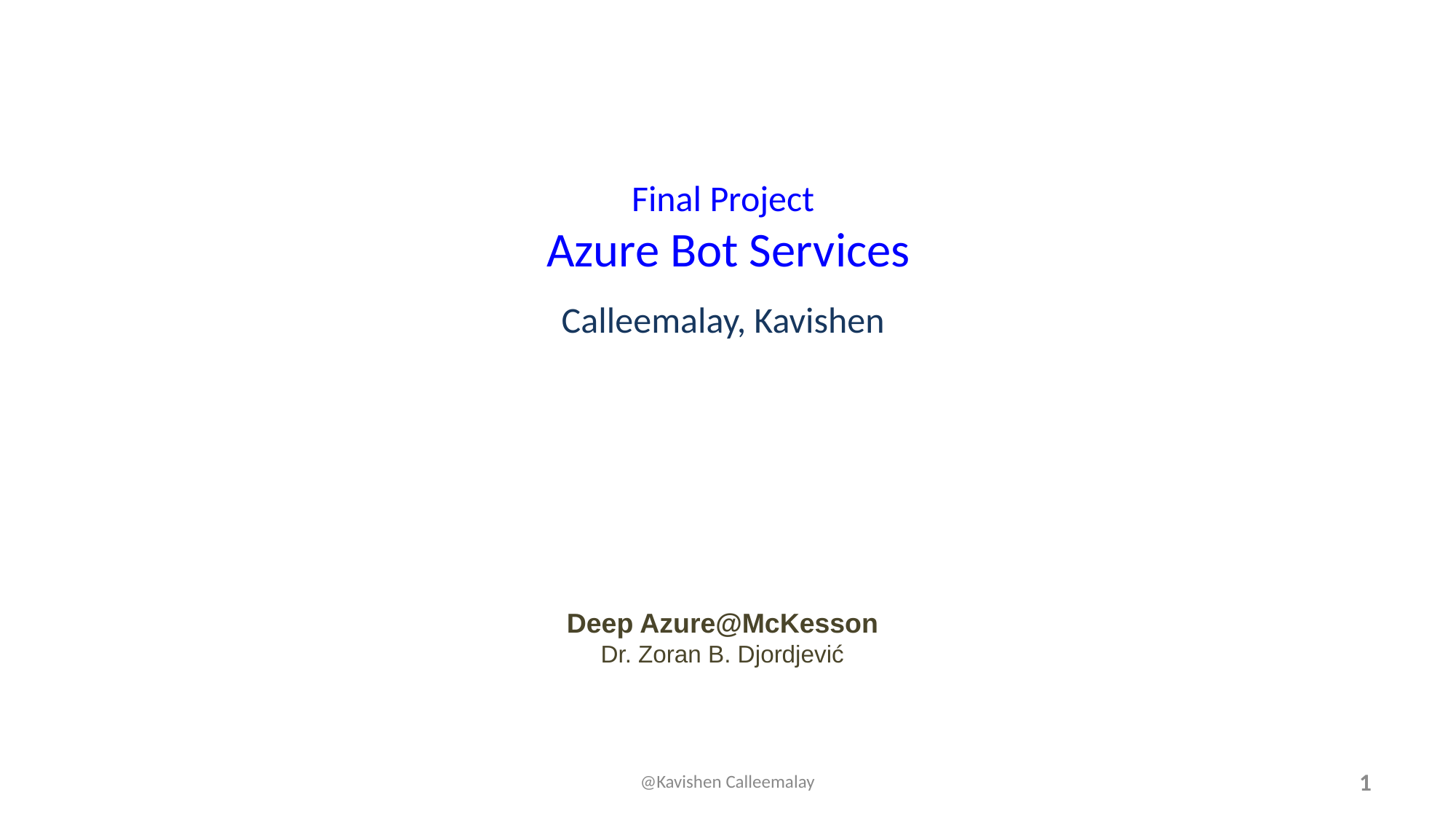

# Final Project Azure Bot Services
Calleemalay, Kavishen

Deep Azure@McKesson
Dr. Zoran B. Djordjević

@Kavishen Calleemalay
1